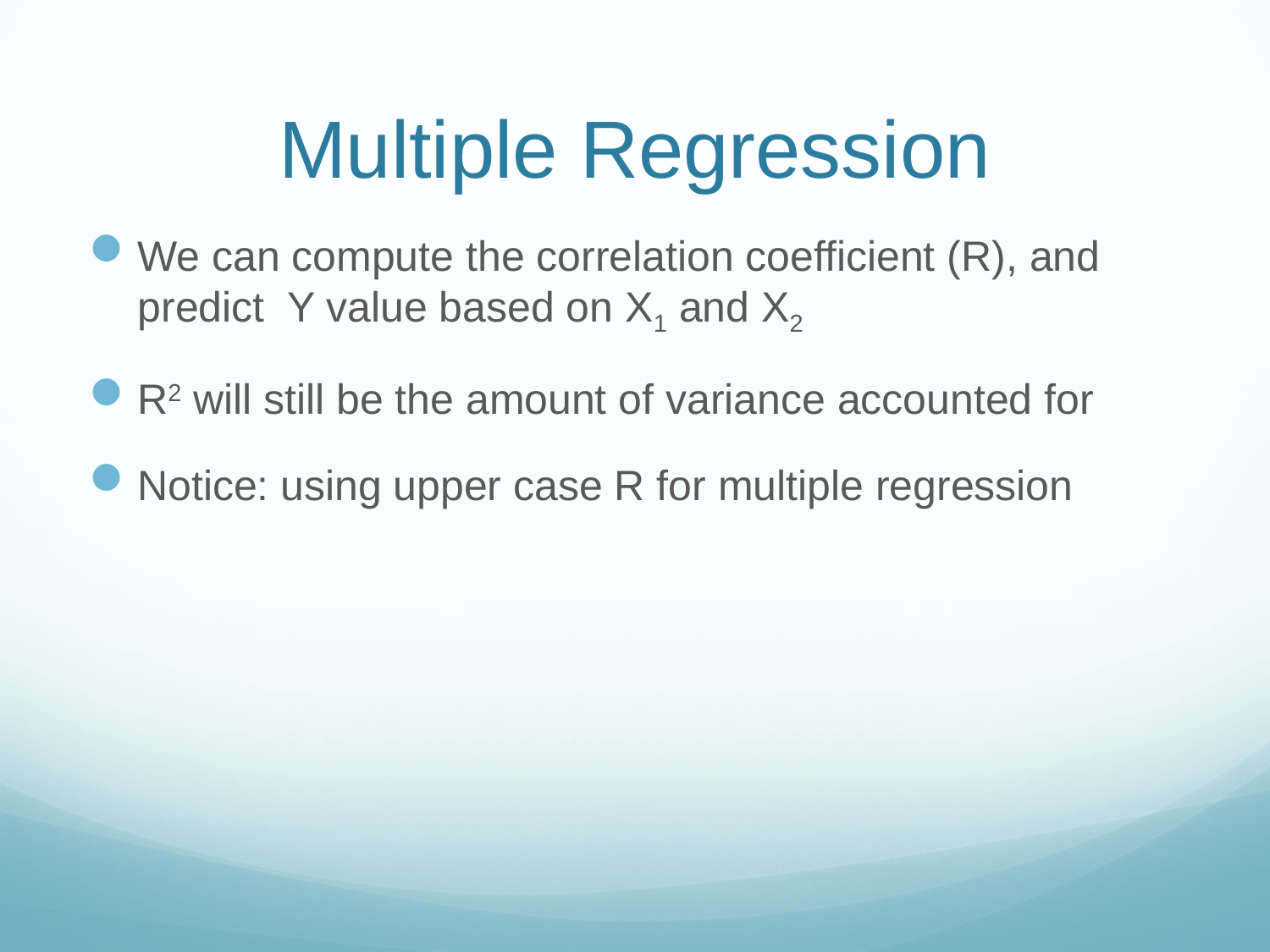

# Multiple Regression
We can compute the correlation coefficient (R), and predict  Y value based on X1 and X2
R2 will still be the amount of variance accounted for
Notice: using upper case R for multiple regression